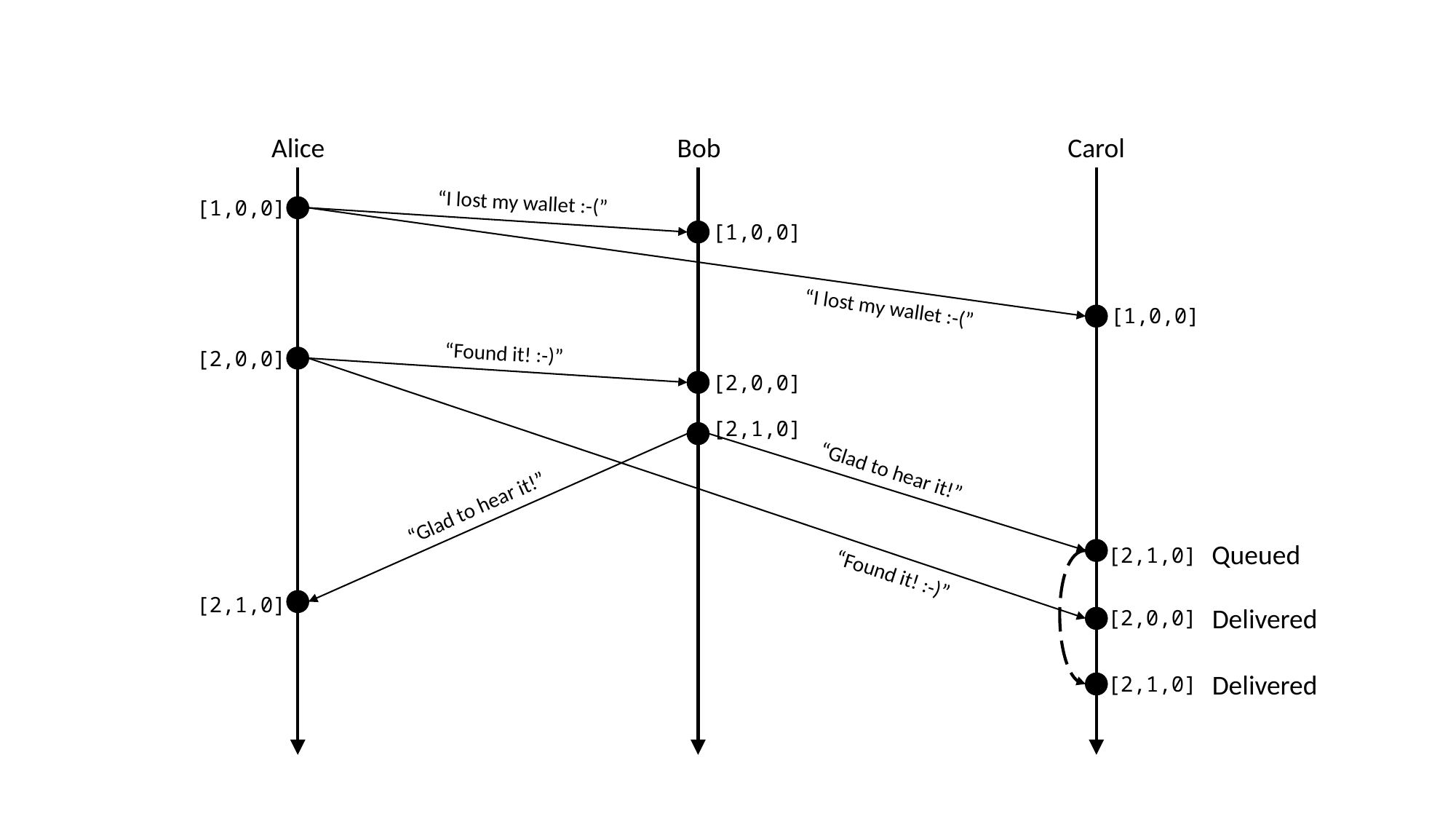

Alice
Bob
Carol
“I lost my wallet :-(”
[1,0,0]

[1,0,0]

“I lost my wallet :-(”
[1,0,0]

“Found it! :-)”
[2,0,0]

[2,0,0]

[2,1,0]

“Glad to hear it!”
“Glad to hear it!”
Queued
[2,1,0]

“Found it! :-)”
[2,1,0]

Delivered
[2,0,0]

Delivered
[2,1,0]